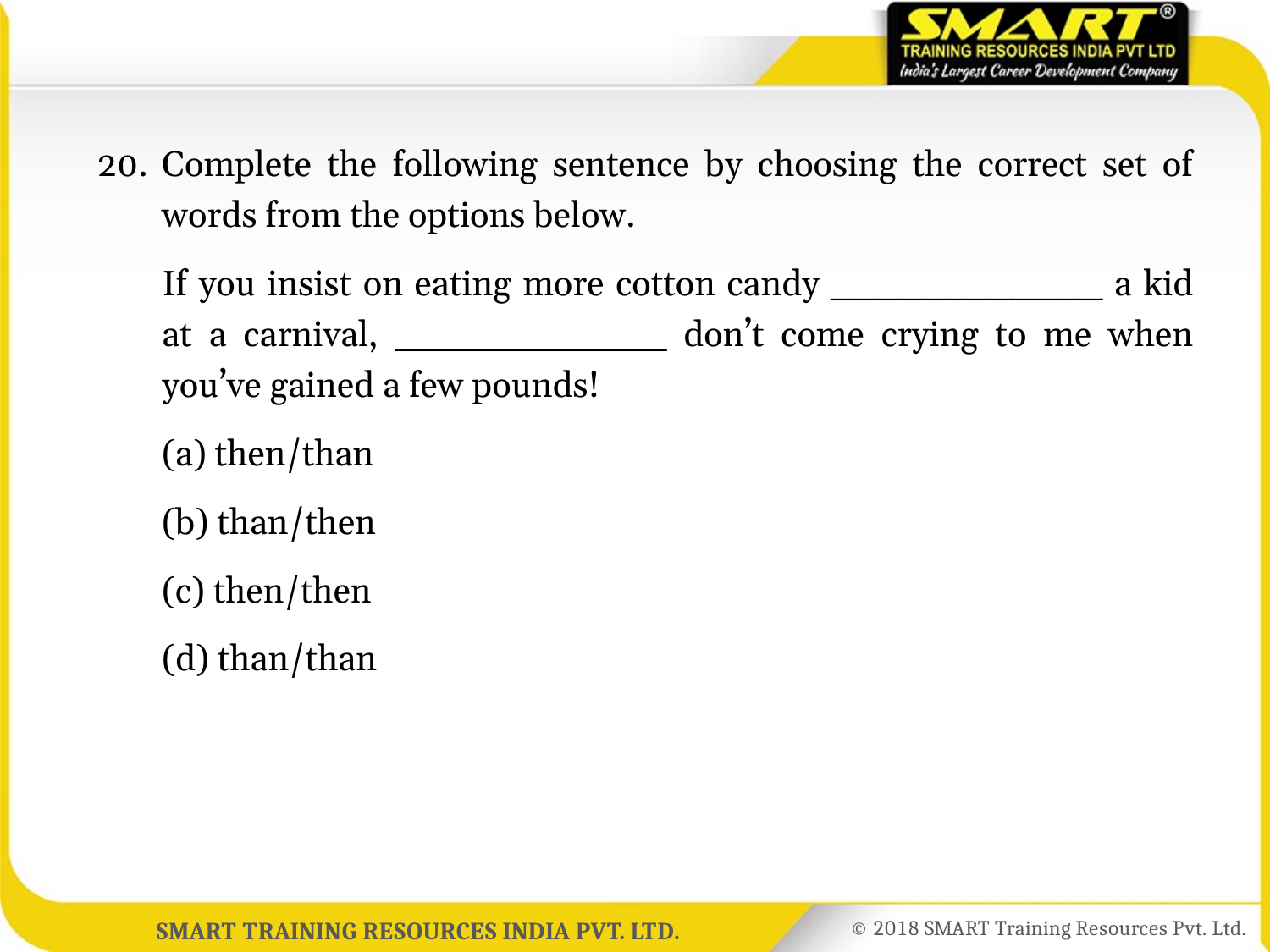

20.	Complete the following sentence by choosing the correct set of words from the options below.
	If you insist on eating more cotton candy ____________ a kid at a carnival, ____________ don’t come crying to me when you’ve gained a few pounds!
	(a) then/than
	(b) than/then
	(c) then/then
	(d) than/than